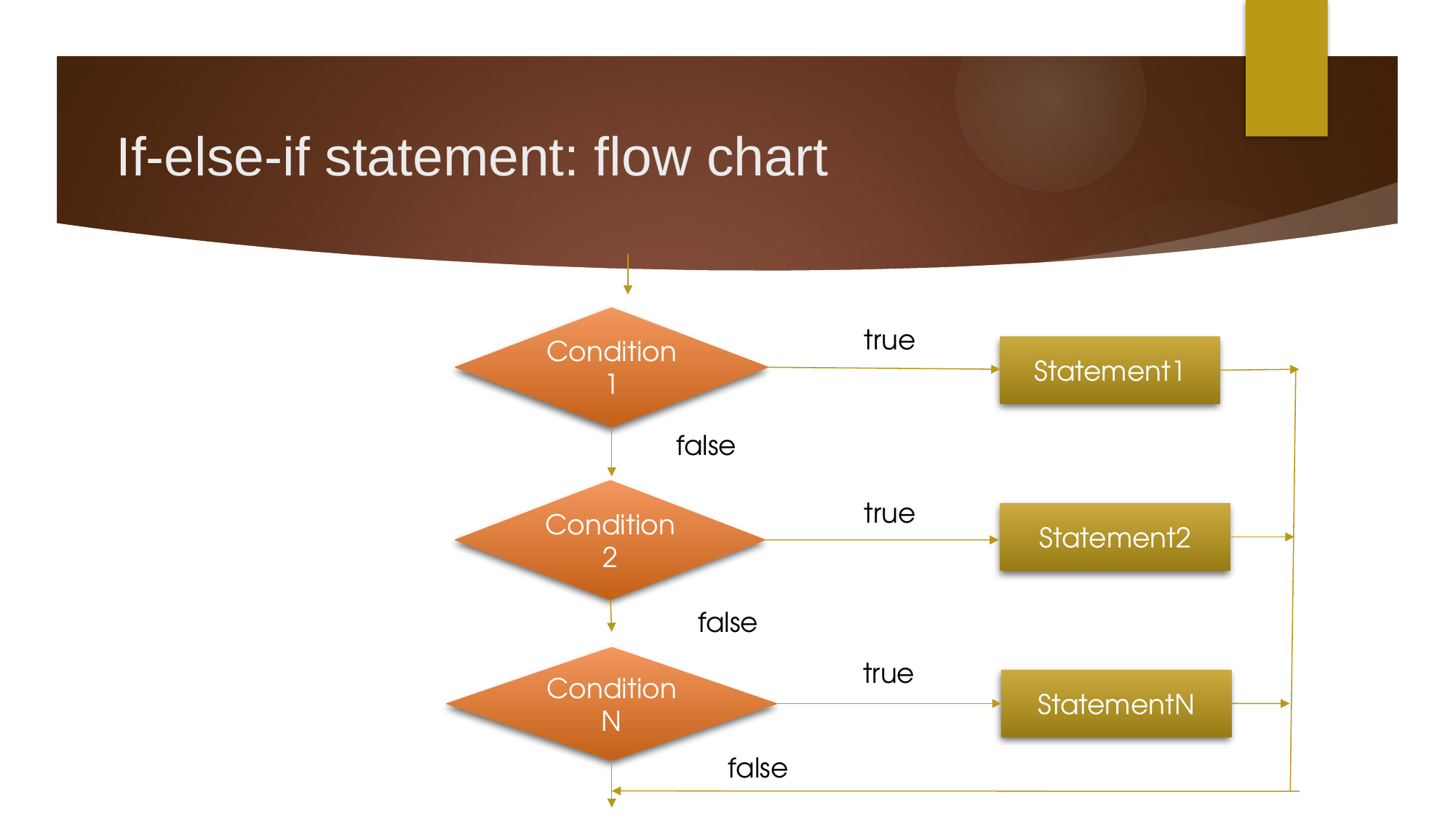

# If-else-if statement: flow chart
Condition1
true
Statement1
false
Condition2
true
Statement2
false
ConditionN
true
StatementN
false